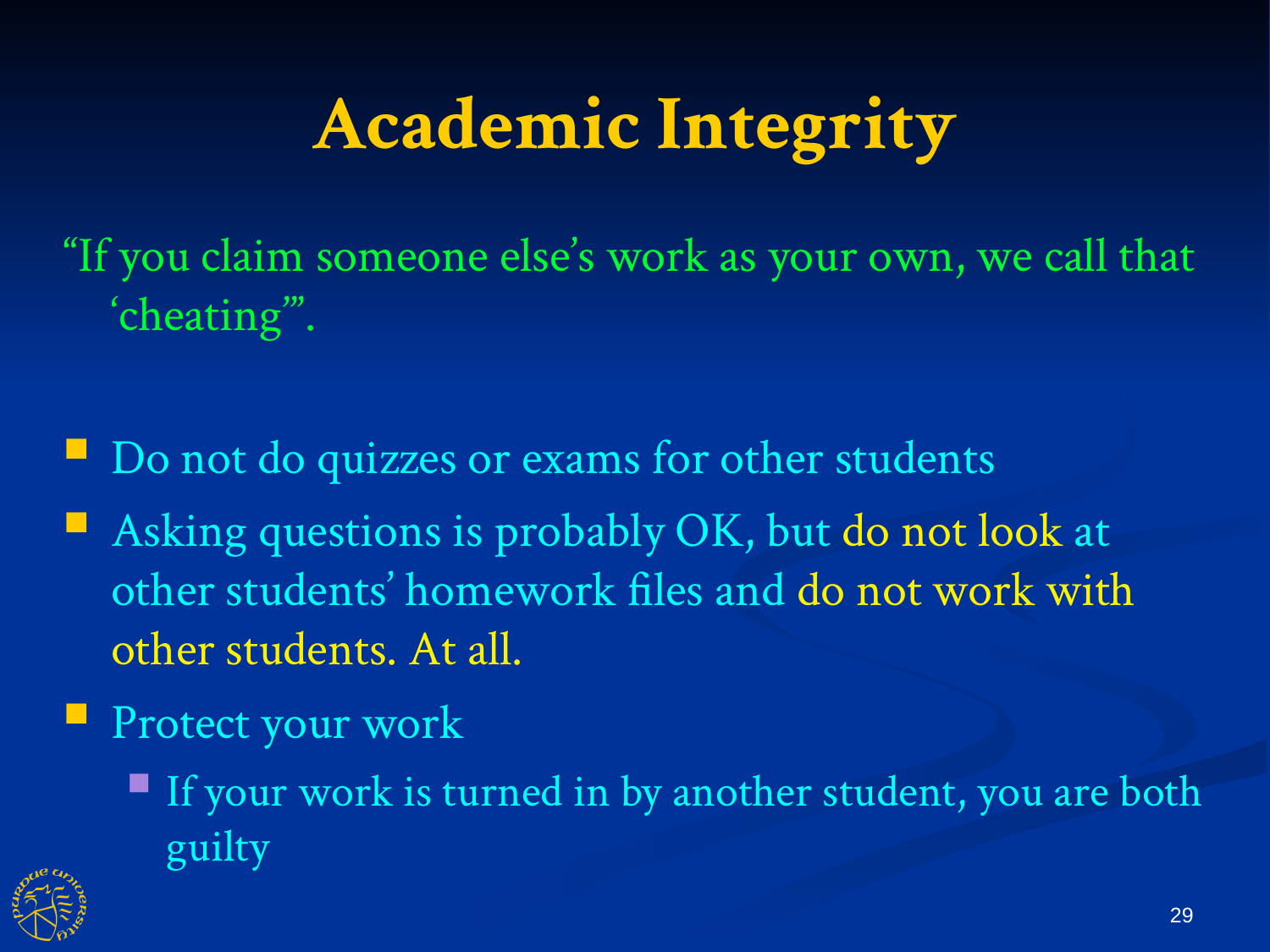

Academic Integrity
“If you claim someone else’s work as your own, we call that ‘cheating’”.

Do not do quizzes or exams for other students
Asking questions is probably OK, but do not look at other students’ homework files and do not work with other students. At all.
Protect your work
If your work is turned in by another student, you are both guilty
29